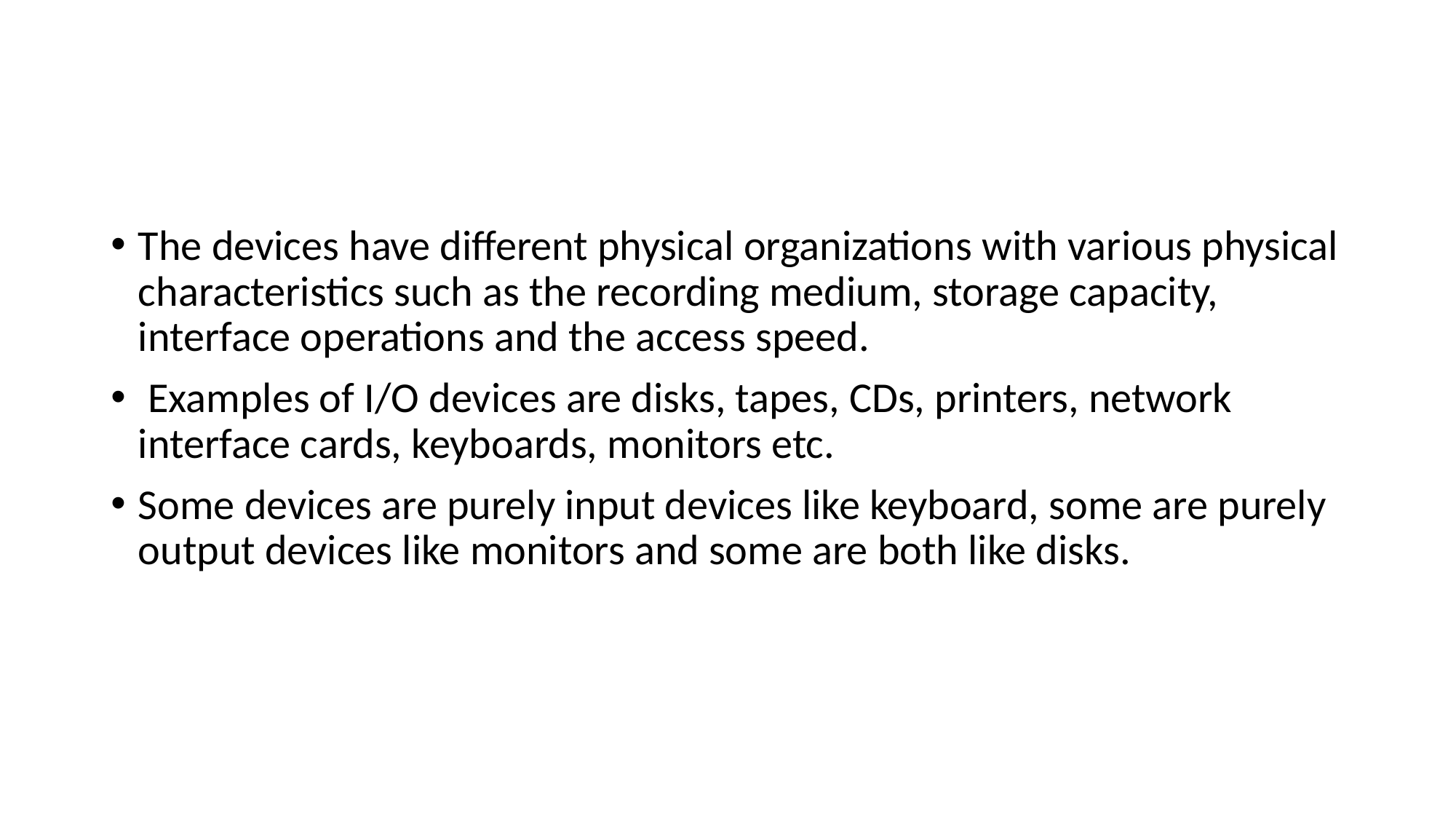

#
The devices have different physical organizations with various physical characteristics such as the recording medium, storage capacity, interface operations and the access speed.
 Examples of I/O devices are disks, tapes, CDs, printers, network interface cards, keyboards, monitors etc.
Some devices are purely input devices like keyboard, some are purely output devices like monitors and some are both like disks.